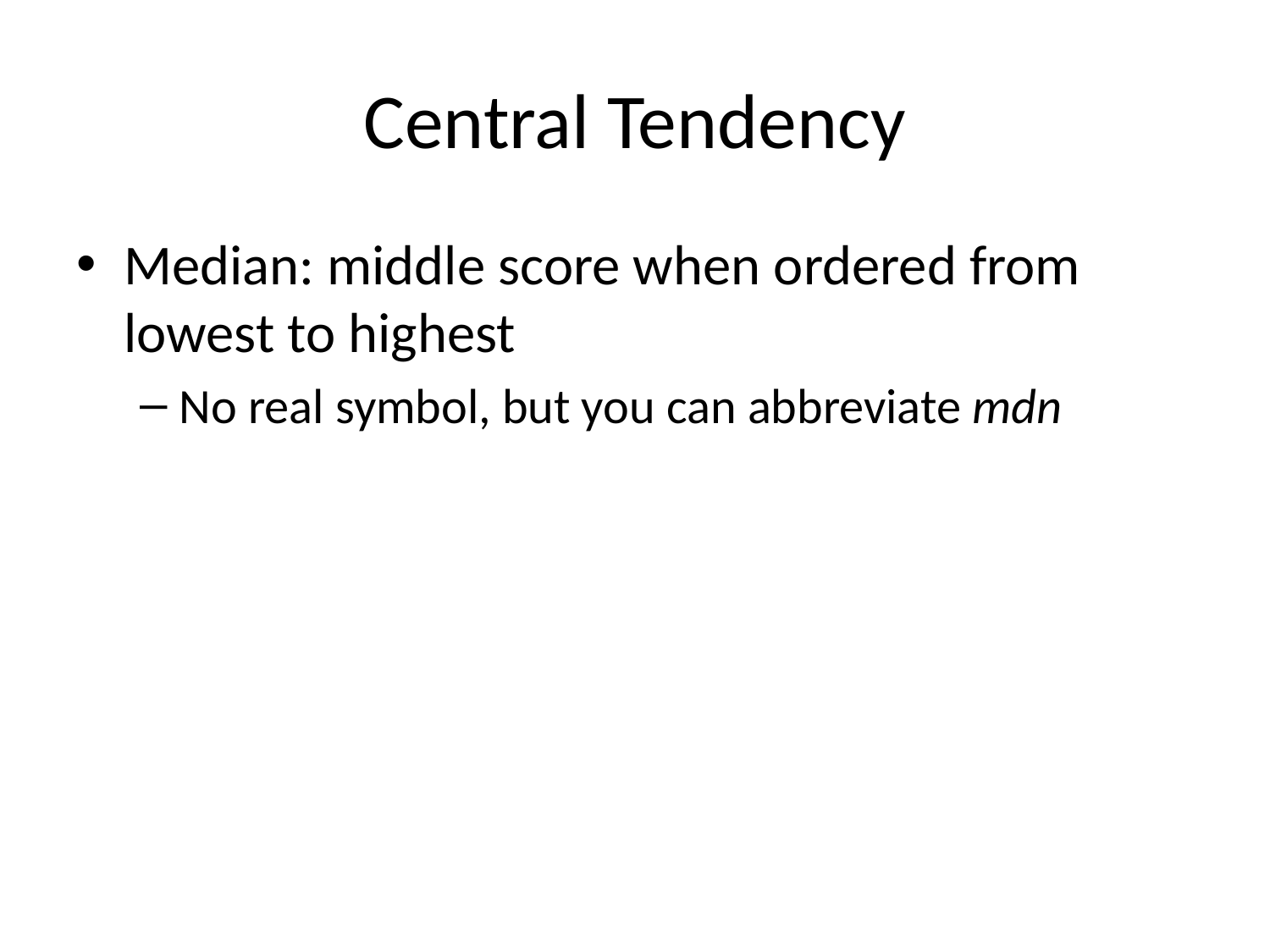

# Central Tendency
Median: middle score when ordered from lowest to highest
No real symbol, but you can abbreviate mdn